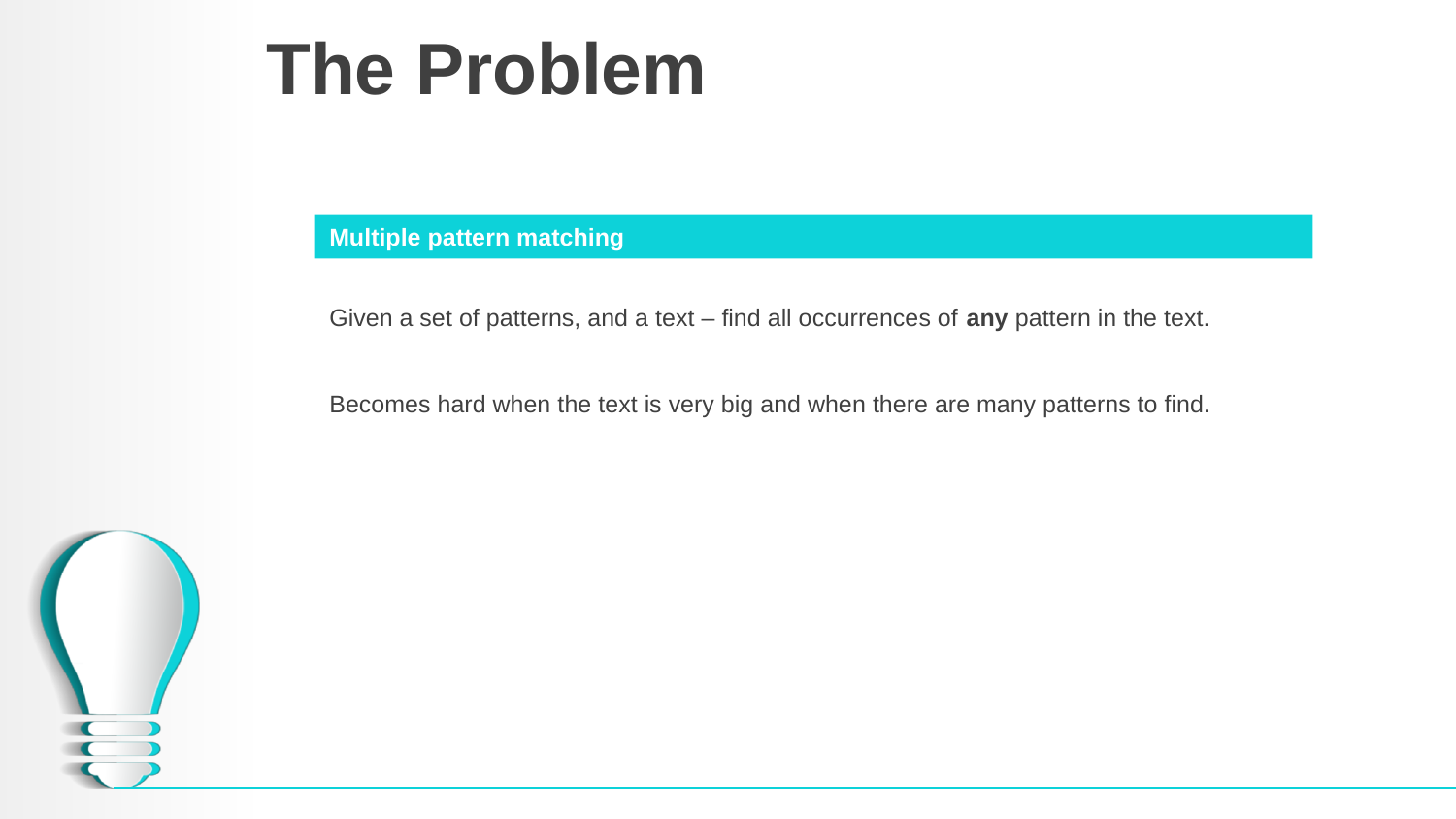

# The Problem
Multiple pattern matching

Given a set of patterns, and a text – find all occurrences of any pattern in the text.

Becomes hard when the text is very big and when there are many patterns to find.